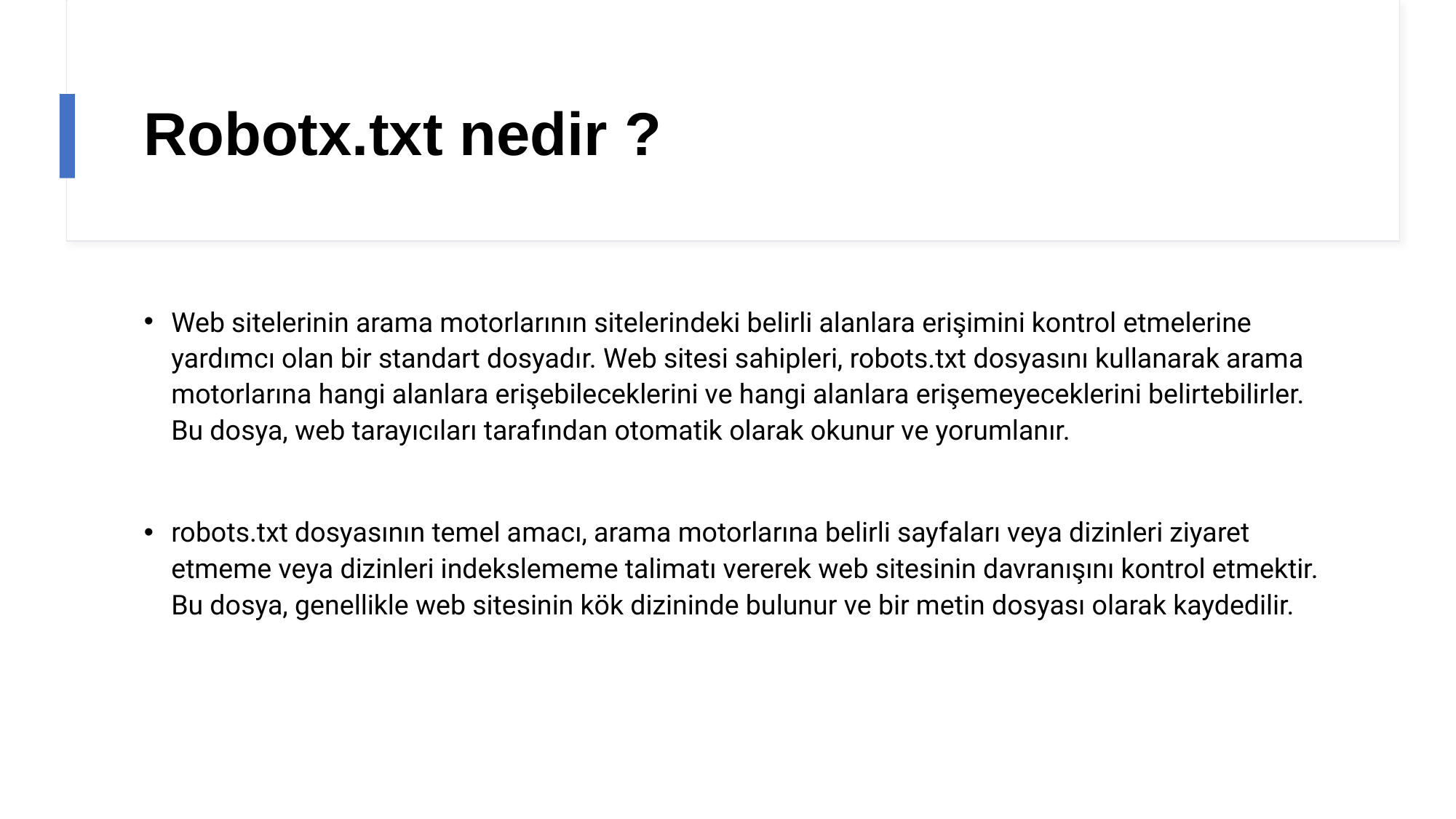

# Robotx.txt nedir ?
Web sitelerinin arama motorlarının sitelerindeki belirli alanlara erişimini kontrol etmelerine yardımcı olan bir standart dosyadır. Web sitesi sahipleri, robots.txt dosyasını kullanarak arama motorlarına hangi alanlara erişebileceklerini ve hangi alanlara erişemeyeceklerini belirtebilirler. Bu dosya, web tarayıcıları tarafından otomatik olarak okunur ve yorumlanır.

robots.txt dosyasının temel amacı, arama motorlarına belirli sayfaları veya dizinleri ziyaret etmeme veya dizinleri indekslememe talimatı vererek web sitesinin davranışını kontrol etmektir. Bu dosya, genellikle web sitesinin kök dizininde bulunur ve bir metin dosyası olarak kaydedilir.